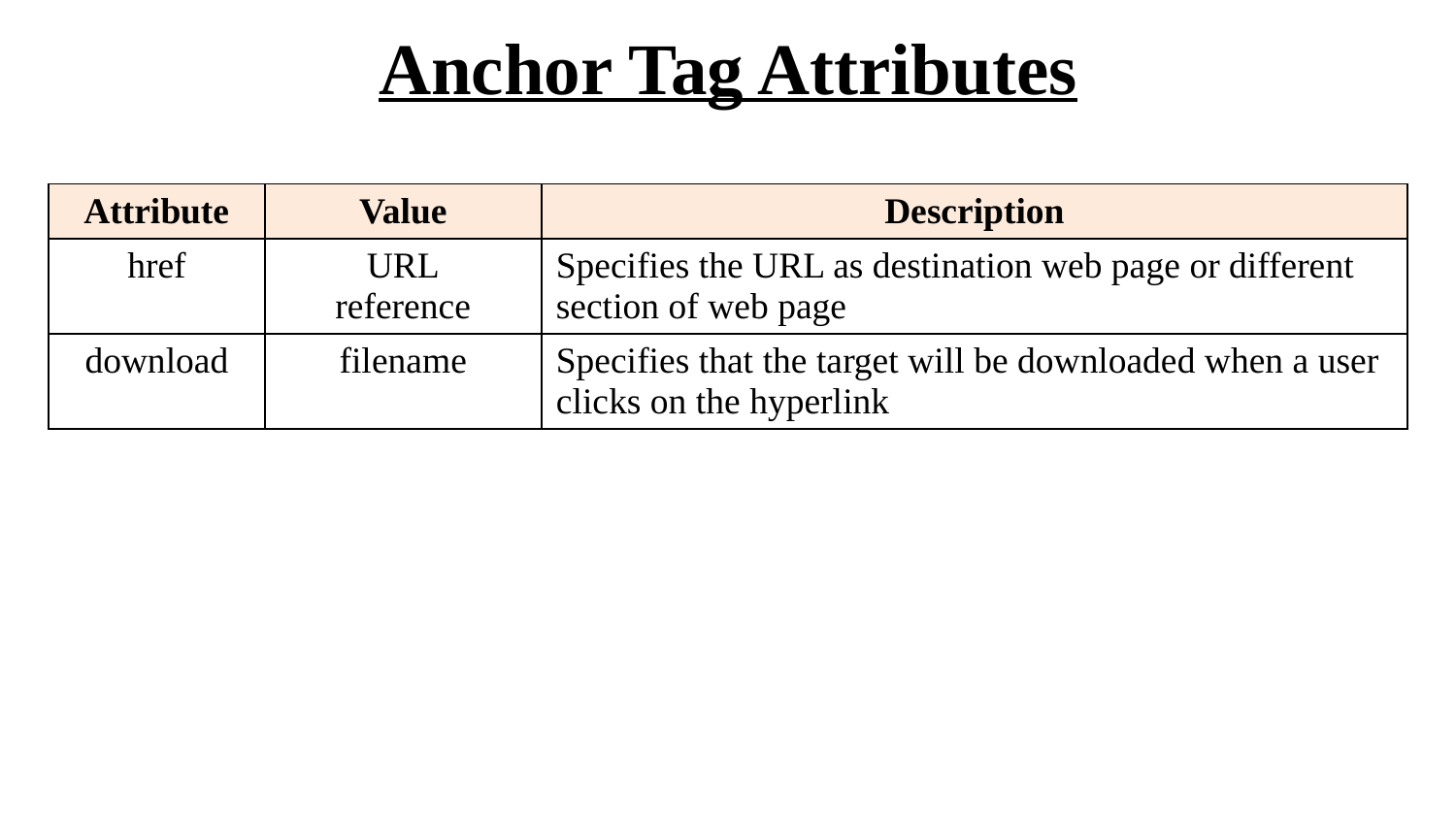

# Anchor Tag Attributes
| Attribute | Value | Description |
| --- | --- | --- |
| href | URL reference | Specifies the URL as destination web page or different section of web page |
| download | filename | Specifies that the target will be downloaded when a user clicks on the hyperlink |